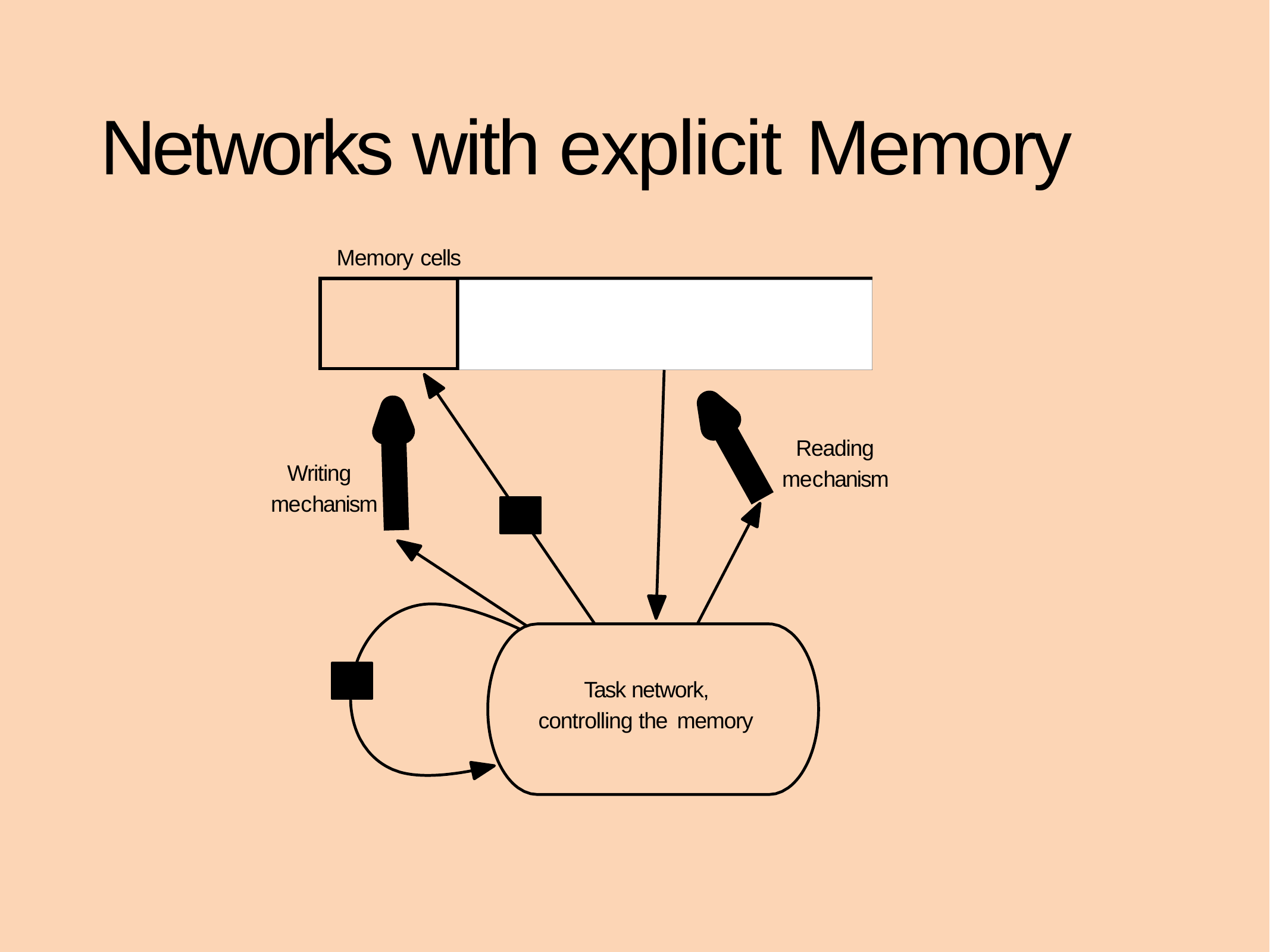

# Networks with explicit Memory
Memory cells
|  |  |  |  |
| --- | --- | --- | --- |

Reading  mechanism
Writing  mechanism
Task network,  controlling the memory